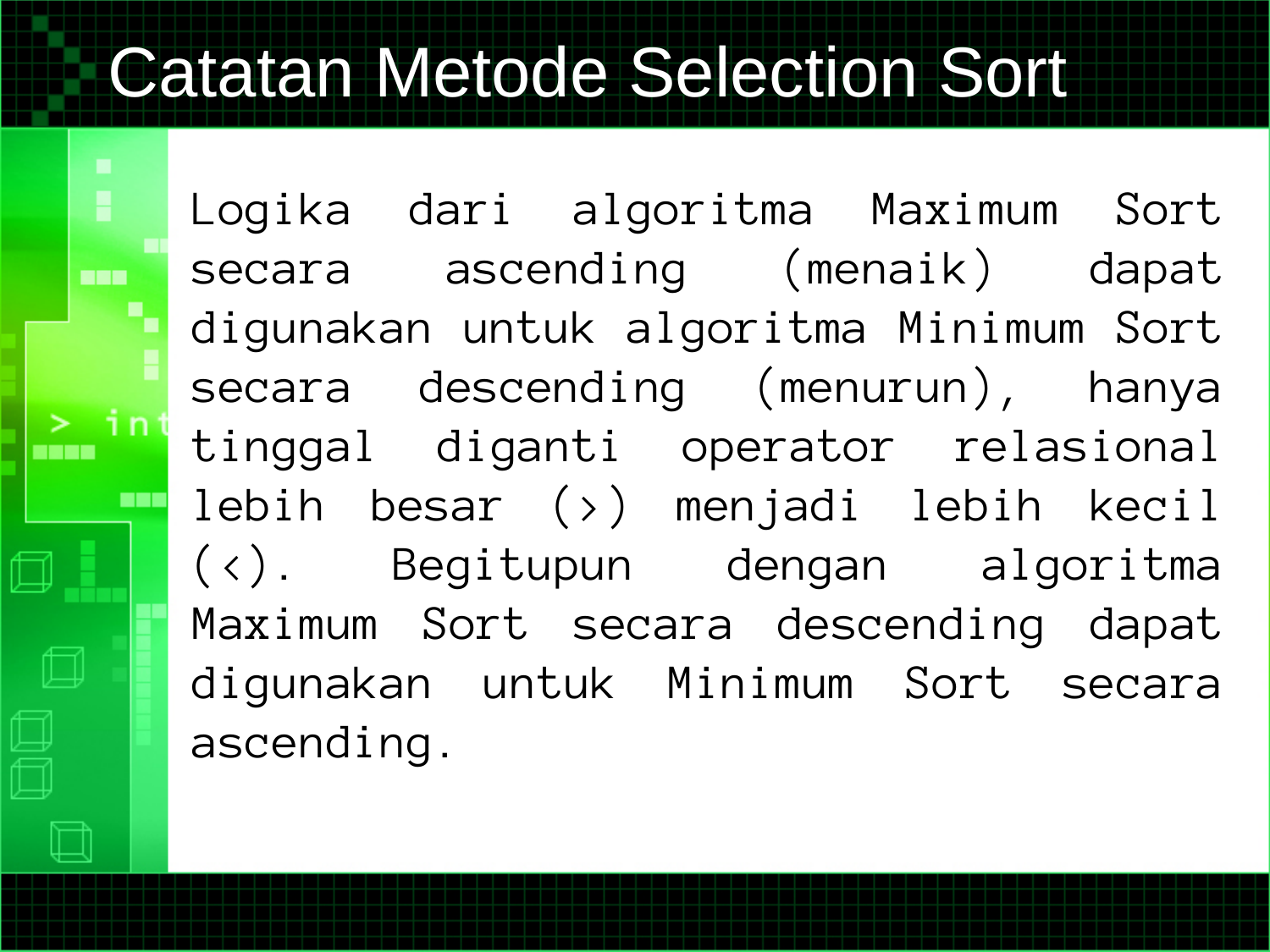

# Catatan Metode Selection Sort
Logika dari algoritma Maximum Sort secara ascending (menaik) dapat digunakan untuk algoritma Minimum Sort secara descending (menurun), hanya tinggal diganti operator relasional lebih besar (>) menjadi lebih kecil (<). Begitupun dengan algoritma Maximum Sort secara descending dapat digunakan untuk Minimum Sort secara ascending.